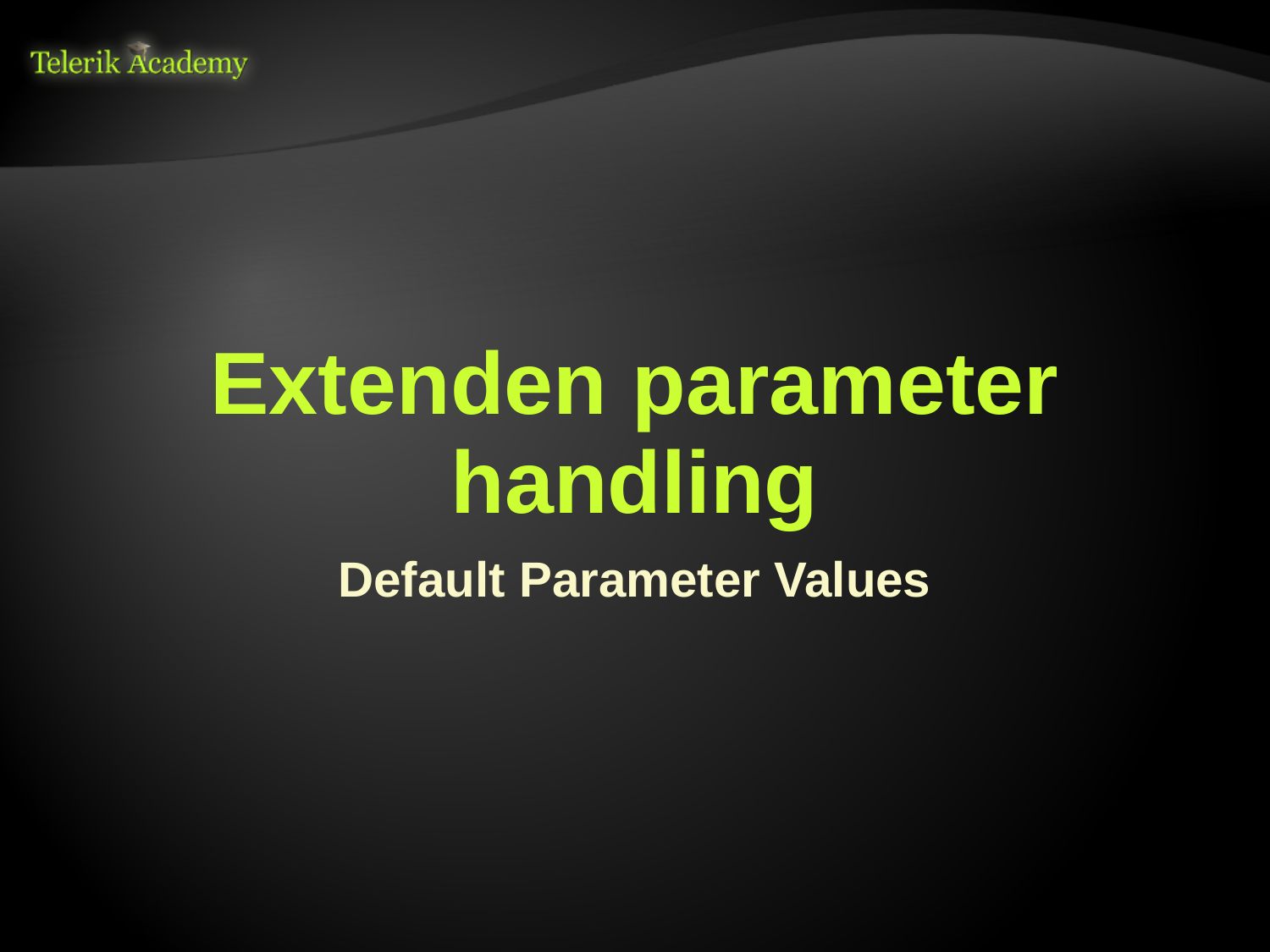

# Extenden parameter handling
Default Parameter Values